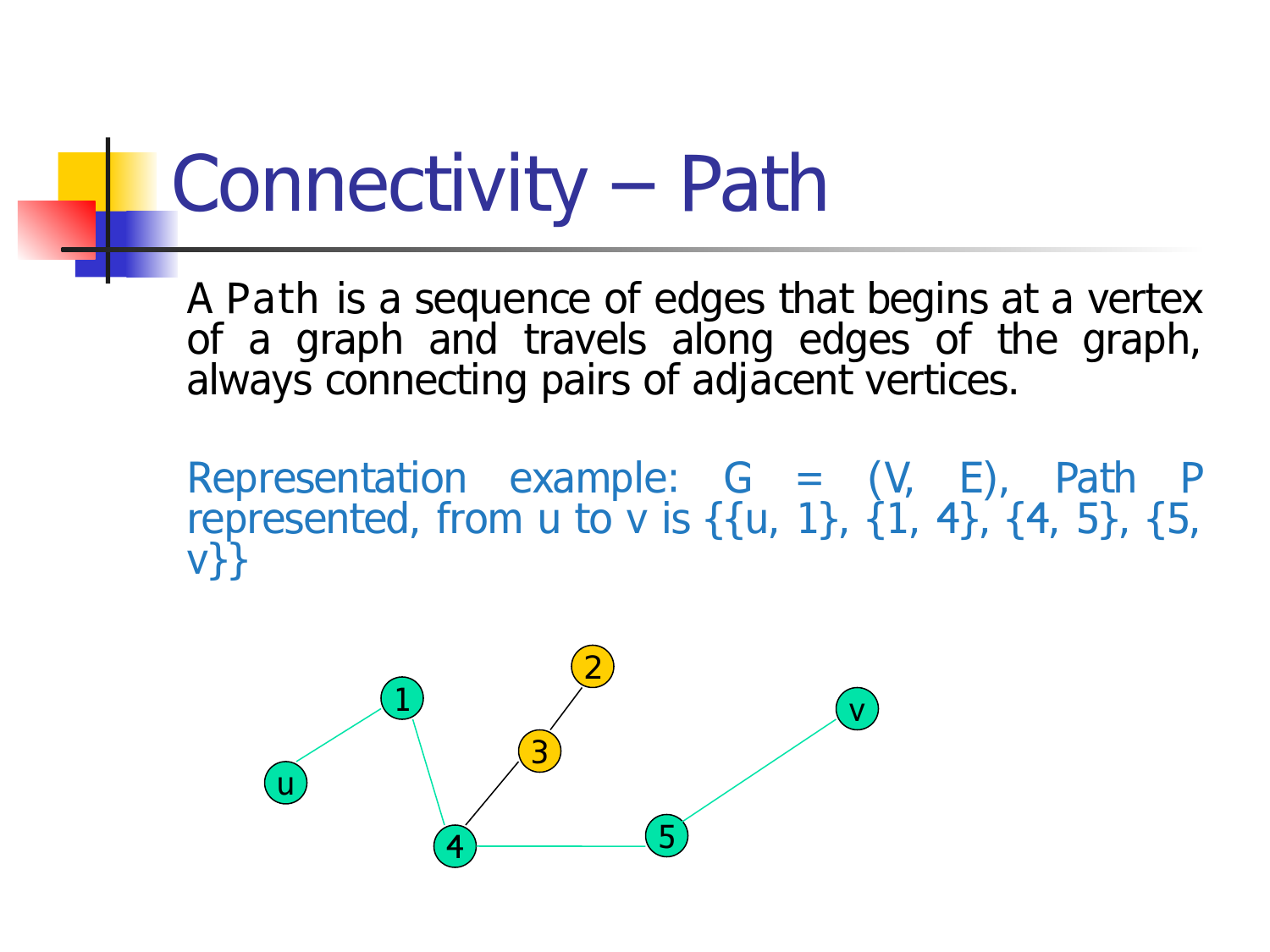

# Connectivity – Path
	A Path is a sequence of edges that begins at a vertex of a graph and travels along edges of the graph, always connecting pairs of adjacent vertices.

	Representation example: G = (V, E), Path P represented, from u to v is {{u, 1}, {1, 4}, {4, 5}, {5, v}}
2
1

v

3
u

5
4